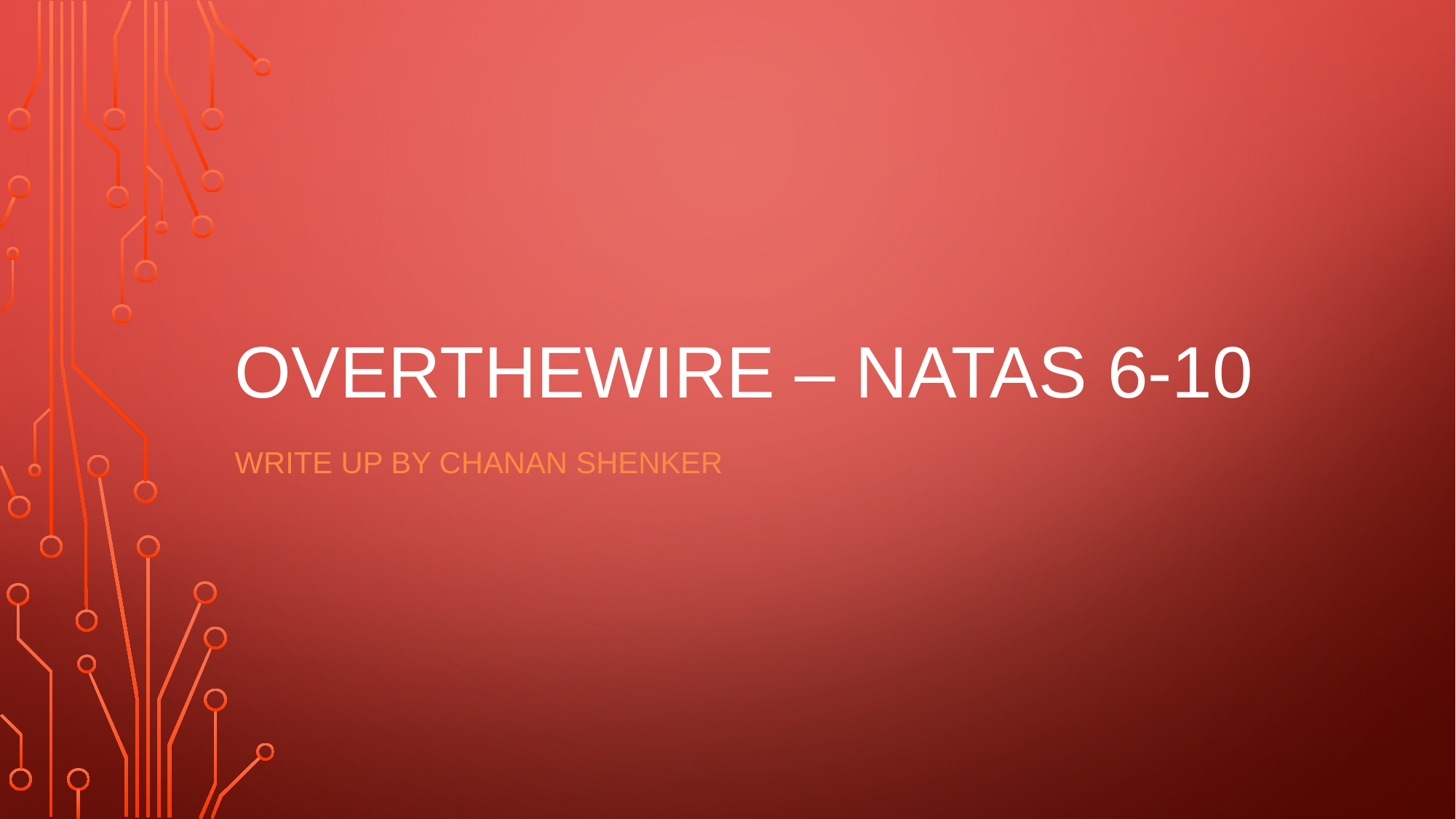

# Overthewire – Natas 6-10
Write up by Chanan shenker